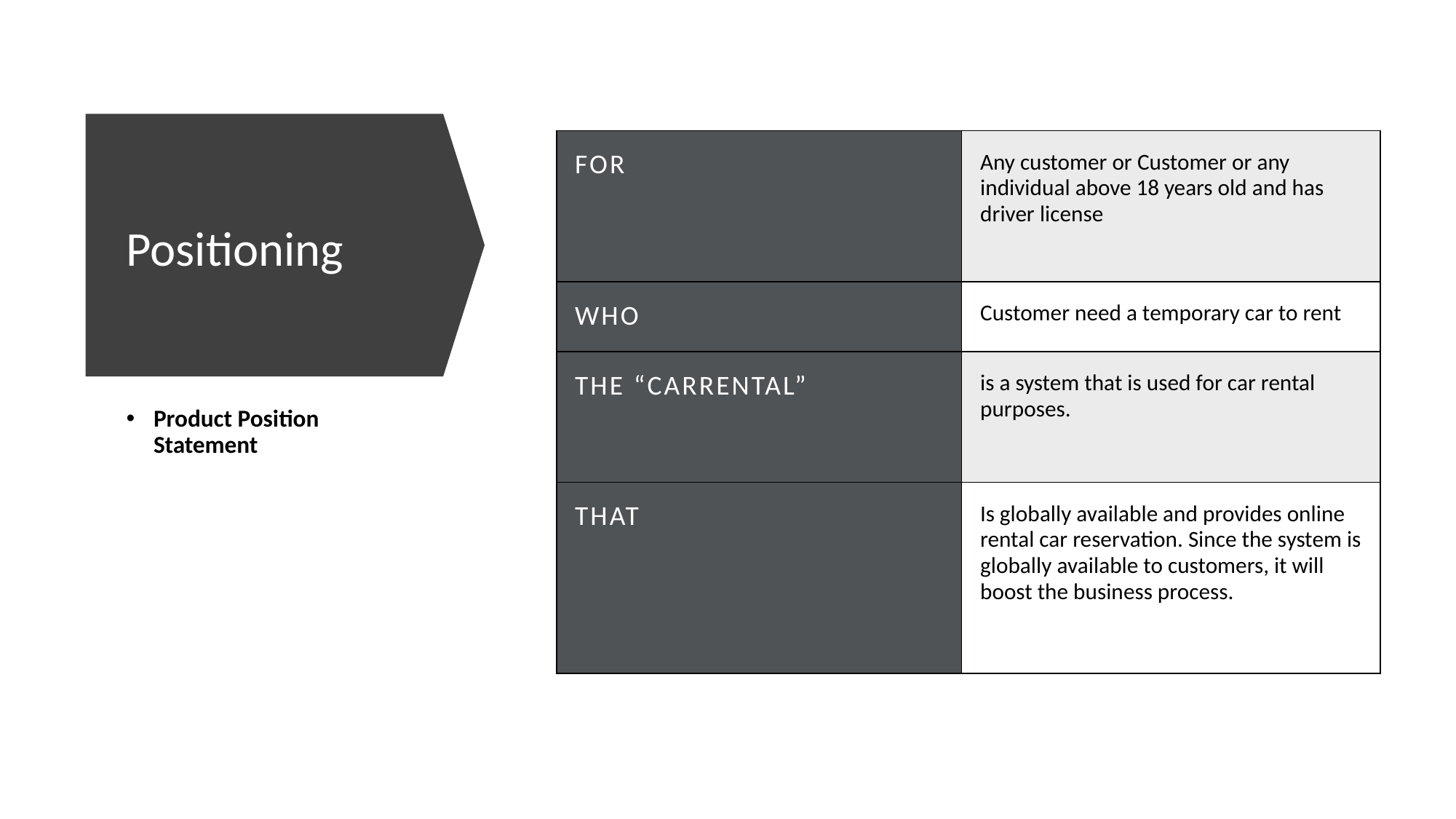

| For | Any customer or Customer or any individual above 18 years old and has driver license |
| --- | --- |
| Who | Customer need a temporary car to rent |
| The “CarRental” | is a system that is used for car rental purposes. |
| That | Is globally available and provides online rental car reservation. Since the system is globally available to customers, it will boost the business process. |
# Positioning
Product Position Statement